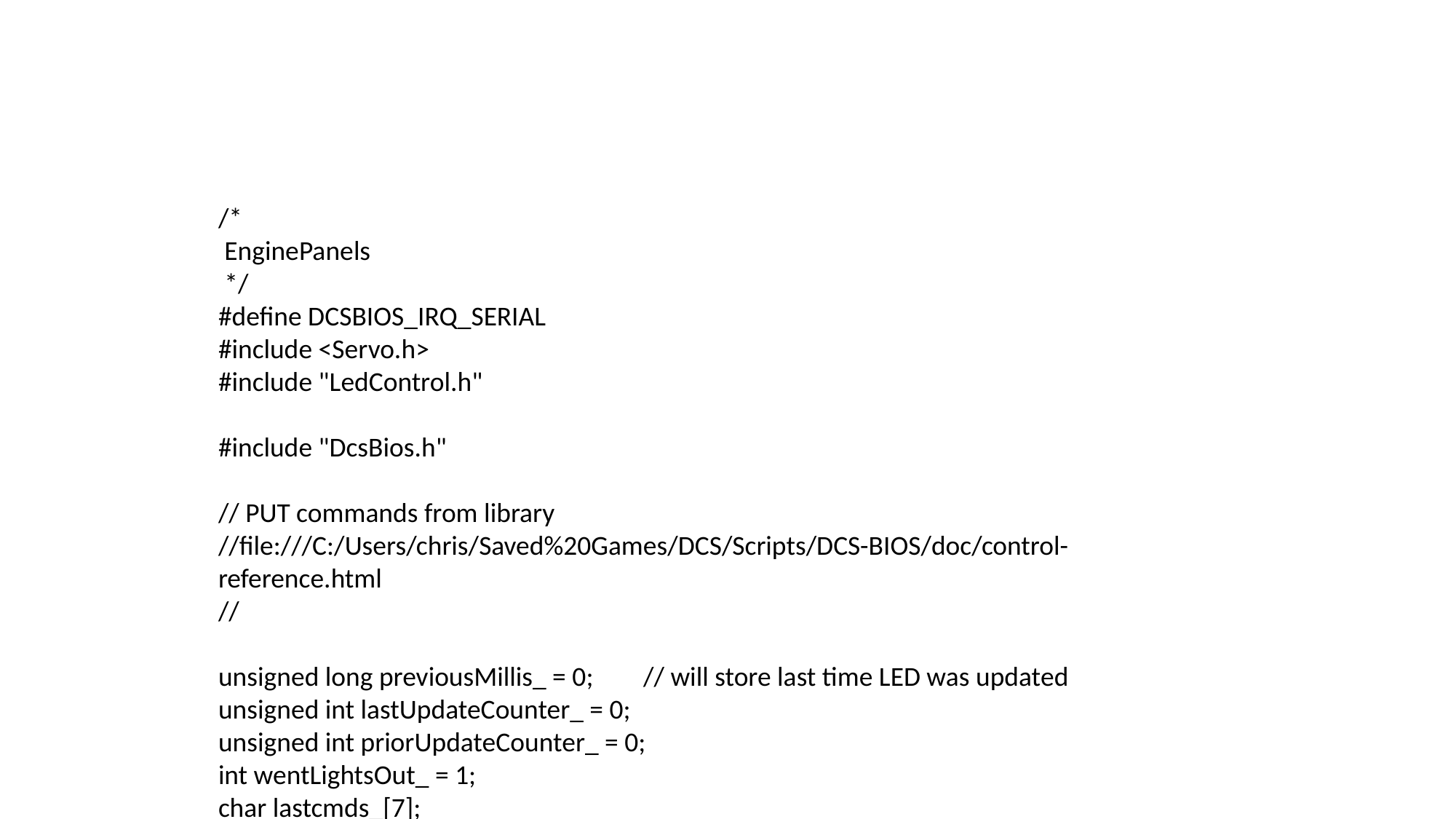

#
/*
 EnginePanels
 */
#define DCSBIOS_IRQ_SERIAL
#include <Servo.h>
#include "LedControl.h"
#include "DcsBios.h"
// PUT commands from library
//file:///C:/Users/chris/Saved%20Games/DCS/Scripts/DCS-BIOS/doc/control-reference.html
//
unsigned long previousMillis_ = 0;        // will store last time LED was updated
unsigned int lastUpdateCounter_ = 0;
unsigned int priorUpdateCounter_ = 0;
int wentLightsOut_ = 1;
char lastcmds_[7];
bool lastWheelLight0_;
bool lastWheelLight1_;
bool lastWheelLight2_;
DcsBios::Switch2Pos emergStroreJett("EMERG_STRORE_JETT", 8);
DcsBios::Switch3Pos antiSkidSw("ANTI_SKID_SW", 9, 10);
DcsBios::Switch2Pos hookSw("HOOK_SW", 14);
DcsBios::Switch2Pos gndJettEnableSw("GND_JETT_ENABLE_SW", 15);
DcsBios::Switch2Pos brakeChanSw("BRAKE_CHAN_SW", 16);
DcsBios::Switch2Pos storesConfigSw("STORES_CONFIG_SW", 17);
DcsBios::Switch2Pos hornSilenceBtn("HORN_SILENCE_BTN", 18);
DcsBios::Switch3Pos landTaxiLightSw("LAND_TAXI_LIGHT_SW", 20, 19);
DcsBios::Switch2Pos dnLockBtn("DN_LOCK_BTN", 21);
DcsBios::Switch2Pos gearHandle("GEAR_HANDLE", A7);
DcsBios::LED lightGearN(0x4474, 0x0200, 13);
DcsBios::LED lightGearL(0x4474, 0x0400, 12); //if we tied each leg
DcsBios::LED lightGearR(0x4474, 0x0800, 11); //if we tied each leg
//RWR
DcsBios::Switch2Pos rwrActPwrBtn("RWR_ACT_PWR_BTN", 23);
DcsBios::Switch2Pos rwrSearchBtn("RWR_SEARCH_BTN", 25);
DcsBios::LED lightRwrSearch(0x4478, 0x0020, 27);
DcsBios::Switch2Pos rwrAltBtn("RWR_ALT_BTN", 29);
DcsBios::LED lightRwrAltLow(0x4478, 0x0100, 31);
DcsBios::ToggleButton rwrPwrBtnToggle("RWR_PWR_BTN", "0","1", 33);
//DcsBios::Switch2Pos rwrPwrBtn("RWR_PWR_BTN", 33);
DcsBios::LED lightRwrPower(0x4478, 0x0400, 35);
DcsBios::RotaryEncoder rwrIndDimKnb("RWR_IND_DIM_KNB", "-1024", "+1024", 39, 37);
//Need to save light state
void onLightGearNChange(unsigned int newValue) {
    if (newValue == 0)
    {
      lastWheelLight2_ = false;
    } else {
      lastWheelLight2_ = true;
    }
}
DcsBios::IntegerBuffer lightGearNBuffer(0x4474, 0x0200, 9, onLightGearNChange);
void onLightGearRChange(unsigned int newValue) {
    if (newValue == 0)
    {
      lastWheelLight0_ = false;
    } else {
      lastWheelLight0_ = true;
    }
}
DcsBios::IntegerBuffer lightGearRBuffer(0x4474, 0x0800, 11, onLightGearRChange);
void onLightGearLChange(unsigned int newValue) {
    if (newValue == 0)
    {
      lastWheelLight1_ = false;
    } else {
      lastWheelLight1_ = true;
    }
}
DcsBios::IntegerBuffer lightGearLBuffer(0x4474, 0x0400, 10, onLightGearLChange);
//CMDS
const byte cmdsModeKnbPins[6] = {41, 43, 45, 47, 49, 51};
DcsBios::SwitchMultiPos cmdsModeKnb("CMDS_MODE_KNB", cmdsModeKnbPins, 6);
const byte cmdsProgKnbPins[5] = {40, 42, 44, 46, 48};
DcsBios::SwitchMultiPos cmdsProgKnb("CMDS_PROG_KNB", cmdsProgKnbPins, 5);
DcsBios::Switch2Pos cmdsPwrSourcheSw("CMDS_PWR_SOURCHE_SW", 28);
DcsBios::Switch2Pos cmdsJmrSourcheSw("CMDS_JMR_SOURCHE_SW", 26);
DcsBios::Switch2Pos cmdsMwsSourcheSw("CMDS_MWS_SOURCHE_SW", 24);
DcsBios::Switch2Pos cmdsJettSw("CMDS_JETT_SW", 22);
DcsBios::Switch2Pos cmds01ExpCatSw("CMDS_01_EXP_CAT_SW", 30);
DcsBios::Switch2Pos cmds02ExpCatSw("CMDS_02_EXP_CAT_SW", 32);
DcsBios::Switch2Pos cmdsChExpCatSw("CMDS_CH_EXP_CAT_SW", 34);
DcsBios::Switch2Pos cmdsFlExpCatSw("CMDS_FL_EXP_CAT_SW", 36);
DcsBios::Potentiometer hmcsIntKnb("HMCS_INT_KNB", A0);
//Stuff to drive the LED!
int intensVal = 1;
LedControl lc=LedControl(52,53,50,1);//DIN,clk,cs
void onCmdsO1AmountChange(char* newValue) {
    lastcmds_[7] = newValue[2];
    lastcmds_[6] = newValue[3];
    lc.setChar(0,7,newValue[2],false);
    lc.setChar(0,6,newValue[3],false);
}
DcsBios::StringBuffer<4> cmdsO1AmountBuffer(0x457e, onCmdsO1AmountChange);
void onCmdsO2AmountChange(char* newValue) {
    lastcmds_[5] = newValue[2];
    lastcmds_[4] = newValue[3];
    lc.setChar(0,5,newValue[2],false);
    lc.setChar(0,4,newValue[3],false);
}
DcsBios::StringBuffer<4> cmdsO2AmountBuffer(0x4582, onCmdsO2AmountChange);
void onCmdsChAmountChange(char* newValue) {
    lastcmds_[3] = newValue[2];
    lastcmds_[2] = newValue[3];
    lc.setChar(0,3,newValue[2],false);
    lc.setChar(0,2,newValue[3],false);
}
DcsBios::StringBuffer<4> cmdsChAmountBuffer(0x4586, onCmdsChAmountChange);
void onCmdsFlAmountChange(char* newValue)
{
    lastcmds_[1] = newValue[2];
    lastcmds_[0] = newValue[3];
    lc.setChar(0,1,newValue[2],false);
    lc.setChar(0,0,newValue[3],false);
}
DcsBios::StringBuffer<4> cmdsFlAmountBuffer(0x458a, onCmdsFlAmountChange);
//Restore the led after a power off
void resetCMDSLED(char* newValue)
{
    lc.setChar(0,7,newValue[7],false);
    lc.setChar(0,6,newValue[6],false);
    lc.setChar(0,5,newValue[5],false);
    lc.setChar(0,4,newValue[4],false);
    lc.setChar(0,3,newValue[3],false);
    lc.setChar(0,2,newValue[2],false);
    lc.setChar(0,1,newValue[1],false);
    lc.setChar(0,0,newValue[0],false);
}
//
//Read back the brightness for the LEDS
//
int consolePwmPout_ = 2;
byte consoleOutLevel_ = 0;
void onPriConsolesBrtKnbChange(unsigned int newValue)
//
{
    consoleOutLevel_ = map(newValue, 0, 65535, 0, 100);
    analogWrite( consolePwmPout_, consoleOutLevel_); //pwm to drive the lights
}
DcsBios::IntegerBuffer priConsolesBrtKnbBuffer(0x440e, 0xffff, 0, onPriConsolesBrtKnbChange);
//
//Sync the game with the buttons
//
void PollAllControls()
{
    emergStroreJett.pollInputCurrent();
    //antiSkidSw.pollInputCurrent();
    hookSw.pollInputCurrent();
    gndJettEnableSw.pollInputCurrent();
    brakeChanSw.pollInputCurrent();
    storesConfigSw.pollInputCurrent();
    landTaxiLightSw.pollInputCurrent();
    gearHandle.pollInputCurrent();
    hmcsIntKnb.pollInputCurrent();
    //cmds
    cmdsPwrSourcheSw.pollInputCurrent();
    cmdsJmrSourcheSw.pollInputCurrent();
    cmdsMwsSourcheSw.pollInputCurrent();
    cmdsJettSw.pollInputCurrent();
    cmds01ExpCatSw.pollInputCurrent();
    cmds02ExpCatSw.pollInputCurrent();
    cmdsChExpCatSw.pollInputCurrent();
    cmdsFlExpCatSw.pollInputCurrent();
}
//
//This is the update counter, we can use this to force a sync between buttons and game
//
void onUpdateCounterChange(unsigned int newValue)
{
    if (newValue%25 == 0)
    {
        PollAllControls();     
    }
    lastUpdateCounter_ = newValue;
}
DcsBios::IntegerBuffer UpdateCounterBuffer(0xfffe, 0x00ff, 0, onUpdateCounterChange);
void timeoutlightsOut( )
{
       consoleOutLevel_ = 0;
       wentLightsOut_ = 1; //so we dont keep calling this
       lc.clearDisplay(0);
       digitalWrite(11, LOW); //landing gear light
       digitalWrite(12, LOW); //landing gear light
       digitalWrite(13, LOW); //landing gear light
       
       analogWrite( consolePwmPout_, consoleOutLevel_); //pwm to drive the lights
       //Turn off all the leds
       //digitalWrite(3, LOW); //lightFlcsRly      
 }
//LCD functions
void initLCD()
{
 
  lc.shutdown(0,false);
  lc.setIntensity(0,intensVal);
  lc.clearDisplay(0);
  delay(200);
  lc.setChar(0,7,'1',false);
  lc.setChar(0,6,'2',false);
  lc.setChar(0,5,'3',false);
  lc.setChar(0,4,'4',false);
  lc.setChar(0,3,'5',false);
  lc.setChar(0,2,'6',false);
  lc.setChar(0,1,'7',false);
  lc.setChar(0,0,'8',false);
  delay(200);
  lastcmds_[7]  = '1';
  lastcmds_[6]  = '2';
  lastcmds_[5]  = '3';
  lastcmds_[4]  = '4';
  lastcmds_[3]  = '5';
  lastcmds_[2]  = '6';
  lastcmds_[1]  = '7';
  lastcmds_[0]  = '8';
 
}
/*
 *
 *   MAIN FUNCTIONS
 *
 *
 */
//
//  Main Functions
//
void setup()
{
  //Setup LCD
  initLCD();
 
  pinMode(consolePwmPout_, OUTPUT); //for the backlight
  analogWrite( consolePwmPout_, consoleOutLevel_); //pwm to drive the lights
  DcsBios::setup();
  PollAllControls(); //sync the buttons at start
 
 }
void loop() {
  DcsBios::loop();
   //This code checks eveyr 10 seconds to see if DCS is still locked and turns off the LEDS
  unsigned long currentMillis = millis();
  if (currentMillis - previousMillis_ >= 10e3)
  {
    // save the last time you blinked the LED
    previousMillis_ = currentMillis;
    if (lastUpdateCounter_ == priorUpdateCounter_) //We havnt gotten any new data
    {
       timeoutlightsOut();  
    }
    priorUpdateCounter_ = lastUpdateCounter_;
  }
  if (lastUpdateCounter_ != priorUpdateCounter_) //We havnt gotten any new data
  {
      if (wentLightsOut_ == 1)
      {
          wentLightsOut_ = 0; //clear lights out flag
          //had issue that uhv doesnt send a message unlees it changes
          //so after a lights out the screen stayed off
          //so now we push the last hting we saw
          resetCMDSLED(lastcmds_);
          if (lastWheelLight0_)
          { digitalWrite(11, HIGH); //landing gear light
          }
          if (lastWheelLight1_)
          { digitalWrite(12, HIGH); //landing gear light
          }
          if (lastWheelLight2_)
          { digitalWrite(13, HIGH); //landing gear light
          }
      }
  }
 
}